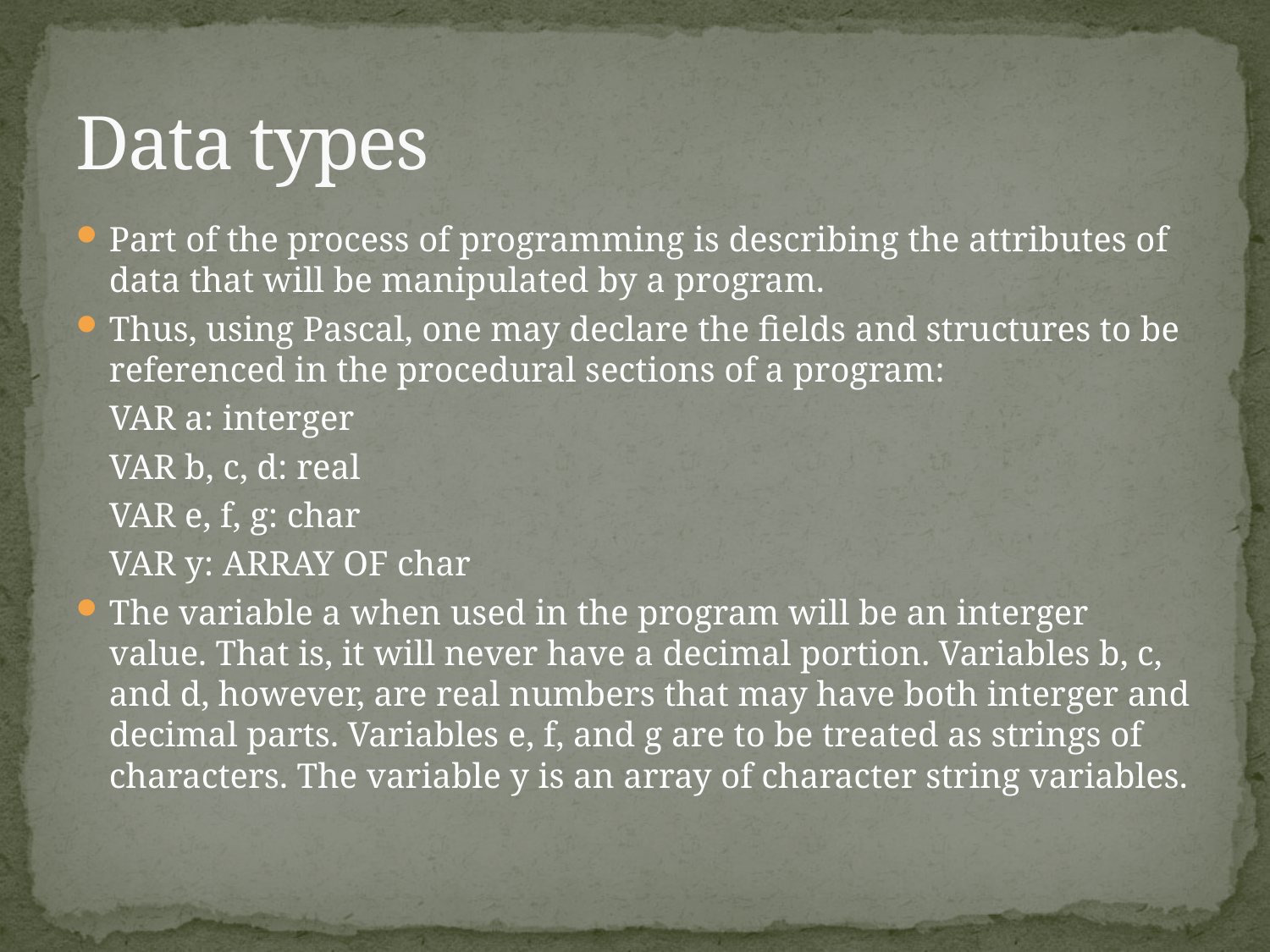

# Data types
Part of the process of programming is describing the attributes of data that will be manipulated by a program.
Thus, using Pascal, one may declare the fields and structures to be referenced in the procedural sections of a program:
		VAR a: interger
		VAR b, c, d: real
		VAR e, f, g: char
		VAR y: ARRAY OF char
The variable a when used in the program will be an interger value. That is, it will never have a decimal portion. Variables b, c, and d, however, are real numbers that may have both interger and decimal parts. Variables e, f, and g are to be treated as strings of characters. The variable y is an array of character string variables.